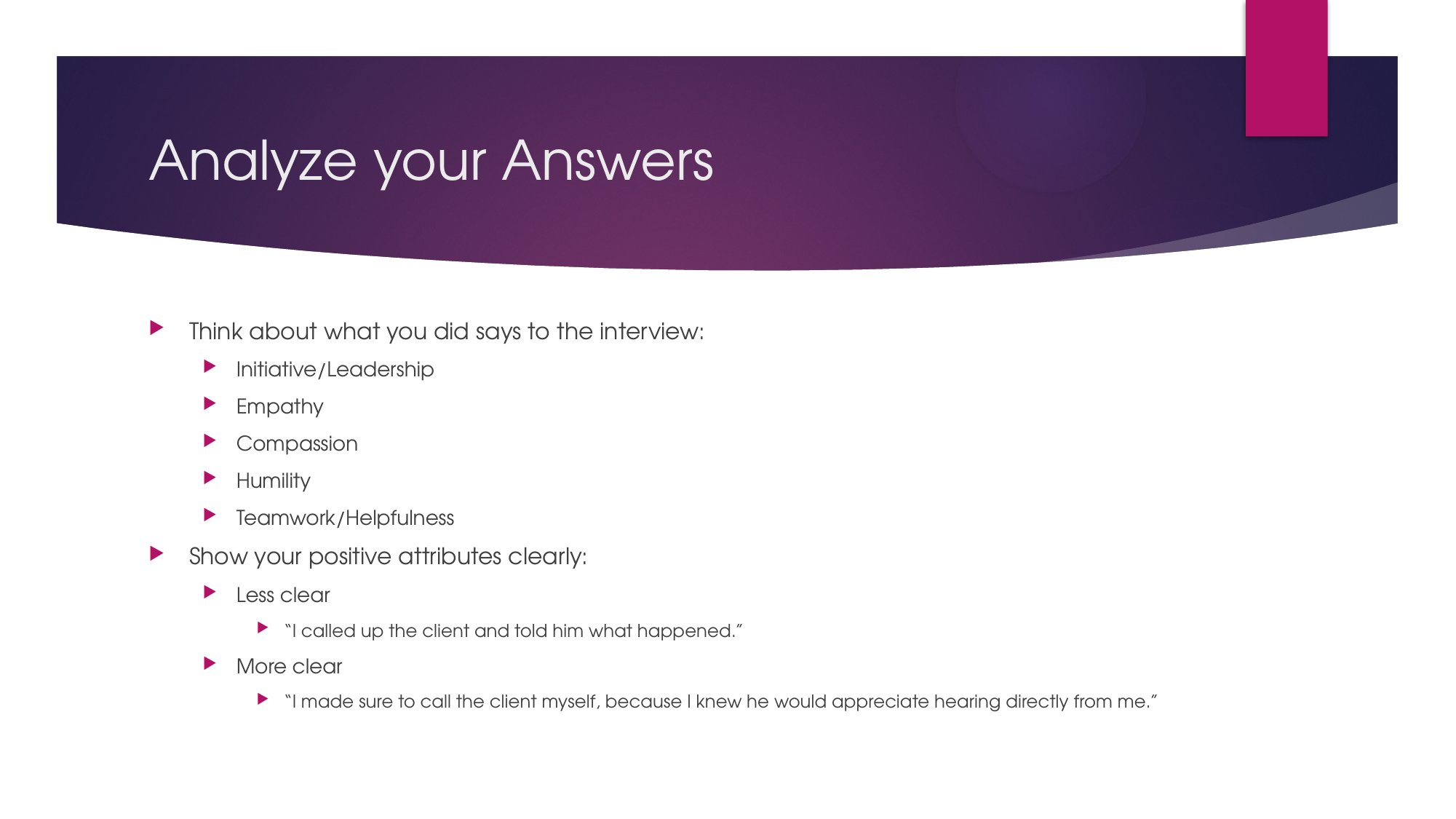

# Analyze your Answers
Think about what you did says to the interview:
Initiative/Leadership
Empathy
Compassion
Humility
Teamwork/Helpfulness
Show your positive attributes clearly:
Less clear
“I called up the client and told him what happened.”
More clear
“I made sure to call the client myself, because I knew he would appreciate hearing directly from me.”